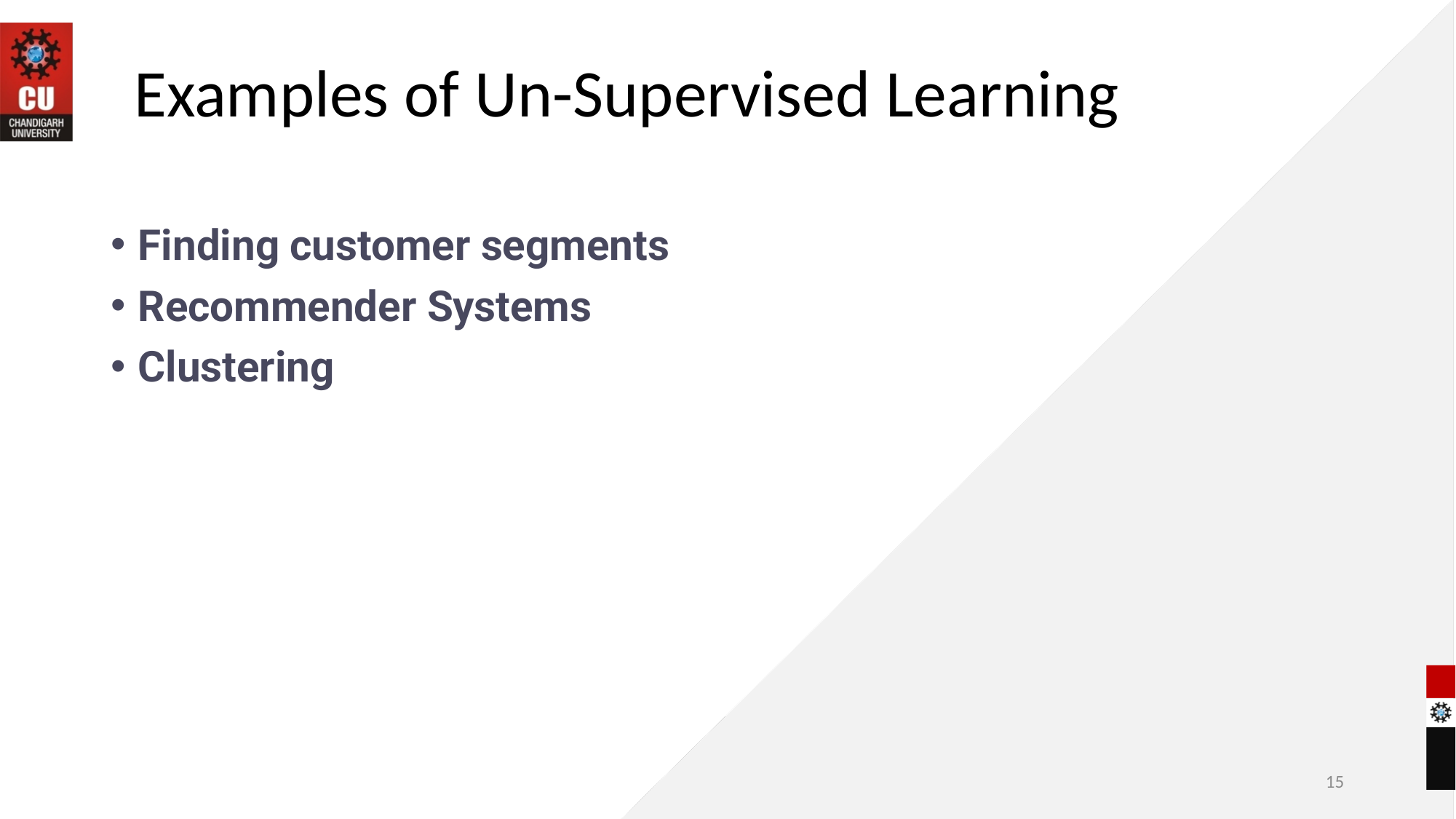

Examples of Un-Supervised Learning
Finding customer segments
Recommender Systems
Clustering

15